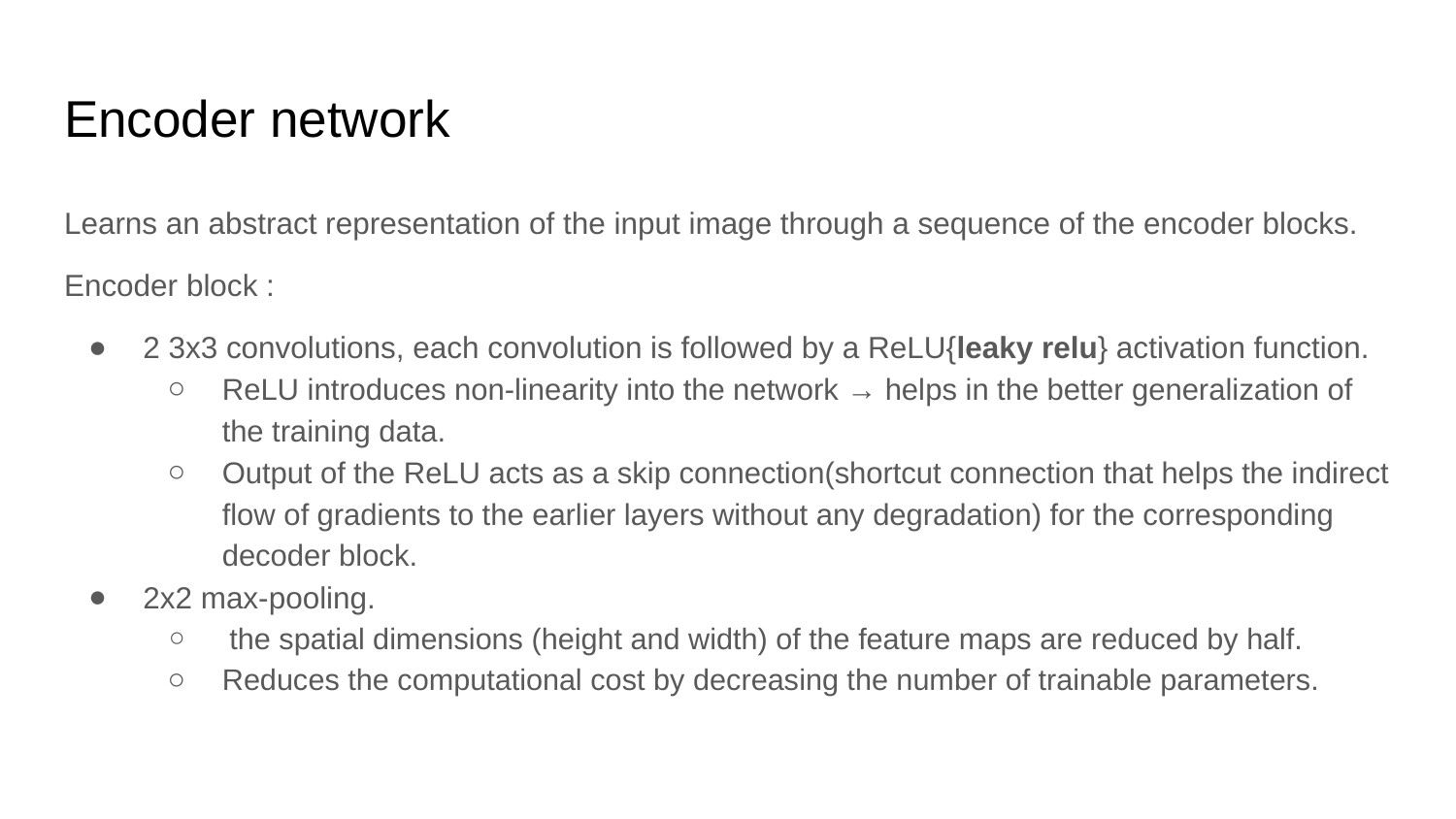

# Encoder network
Learns an abstract representation of the input image through a sequence of the encoder blocks.
Encoder block :
2 3x3 convolutions, each convolution is followed by a ReLU{leaky relu} activation function.
ReLU introduces non-linearity into the network → helps in the better generalization of the training data.
Output of the ReLU acts as a skip connection(shortcut connection that helps the indirect flow of gradients to the earlier layers without any degradation) for the corresponding decoder block.
2x2 max-pooling.
 the spatial dimensions (height and width) of the feature maps are reduced by half.
Reduces the computational cost by decreasing the number of trainable parameters.